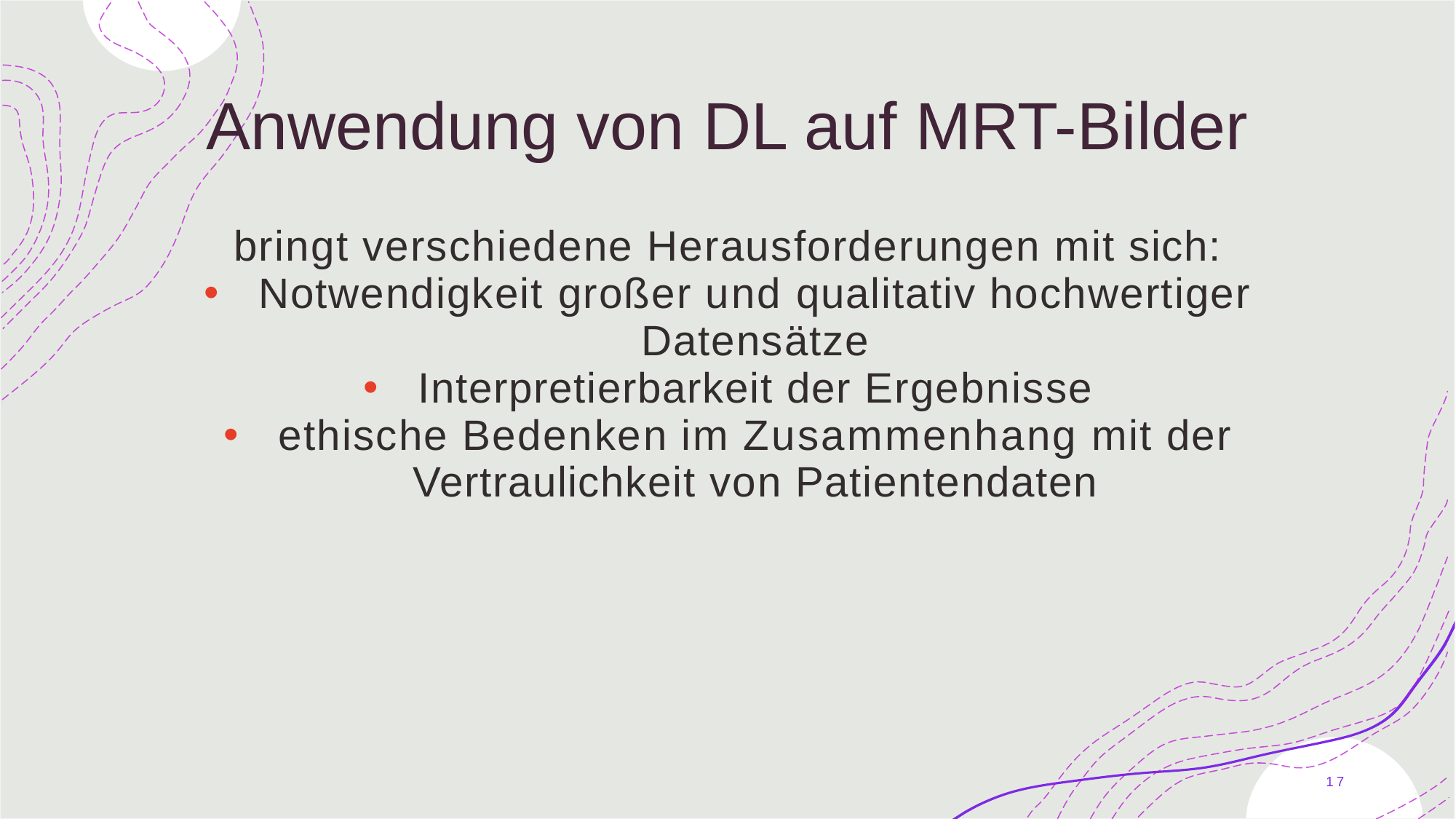

# Anwendung von DL auf MRT-Bilder
bringt verschiedene Herausforderungen mit sich:
Notwendigkeit großer und qualitativ hochwertiger Datensätze
Interpretierbarkeit der Ergebnisse
ethische Bedenken im Zusammenhang mit der Vertraulichkeit von Patientendaten

17